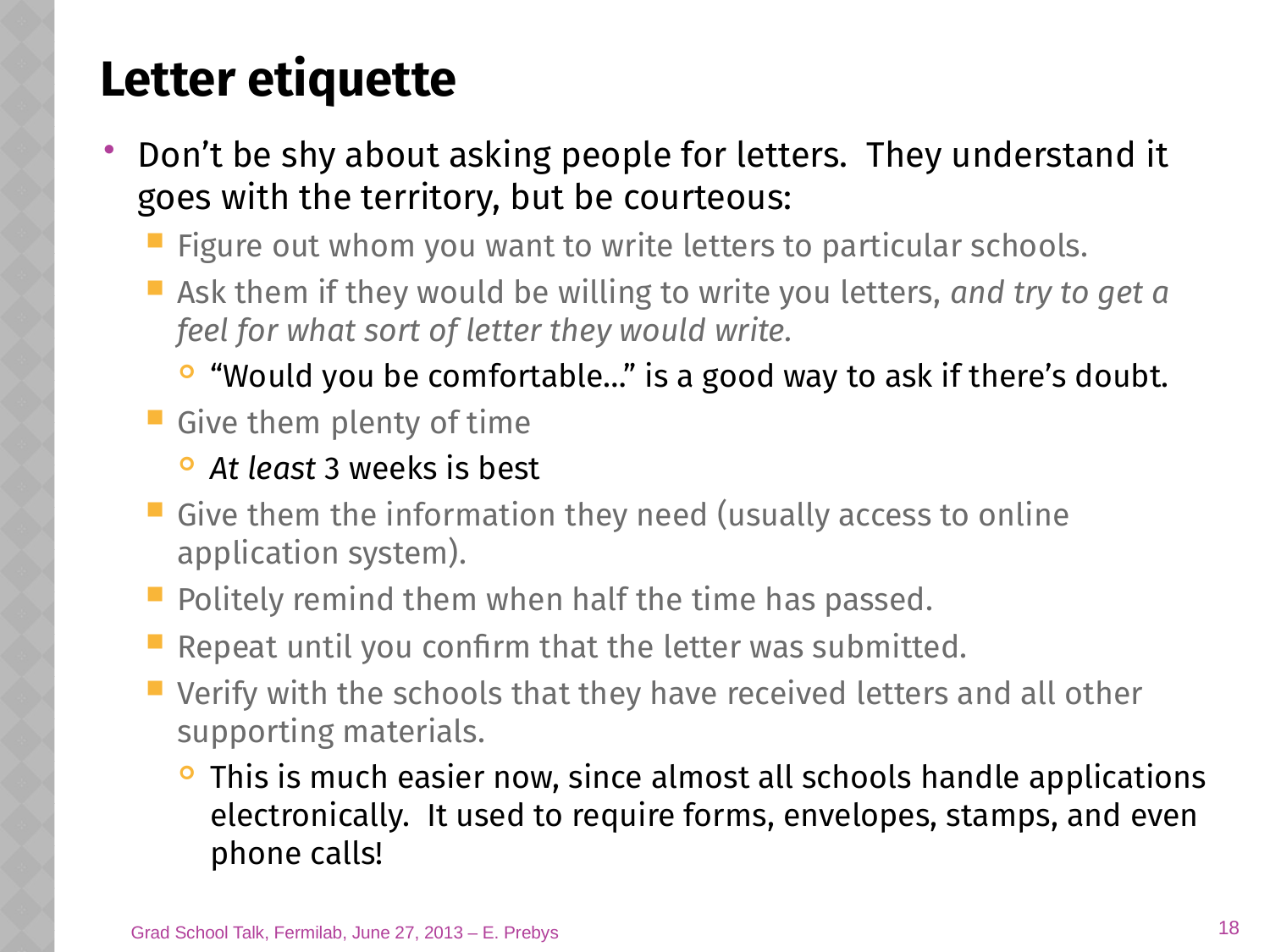

# Letter etiquette
Don’t be shy about asking people for letters.  They understand it goes with the territory, but be courteous:
Figure out whom you want to write letters to particular schools.
Ask them if they would be willing to write you letters, and try to get a feel for what sort of letter they would write.
“Would you be comfortable…” is a good way to ask if there’s doubt.
Give them plenty of time
At least 3 weeks is best
Give them the information they need (usually access to online application system).
Politely remind them when half the time has passed.
Repeat until you confirm that the letter was submitted.
Verify with the schools that they have received letters and all other supporting materials.
This is much easier now, since almost all schools handle applications electronically.  It used to require forms, envelopes, stamps, and even phone calls!

18
Grad School Talk, Fermilab, June 27, 2013 – E. Prebys